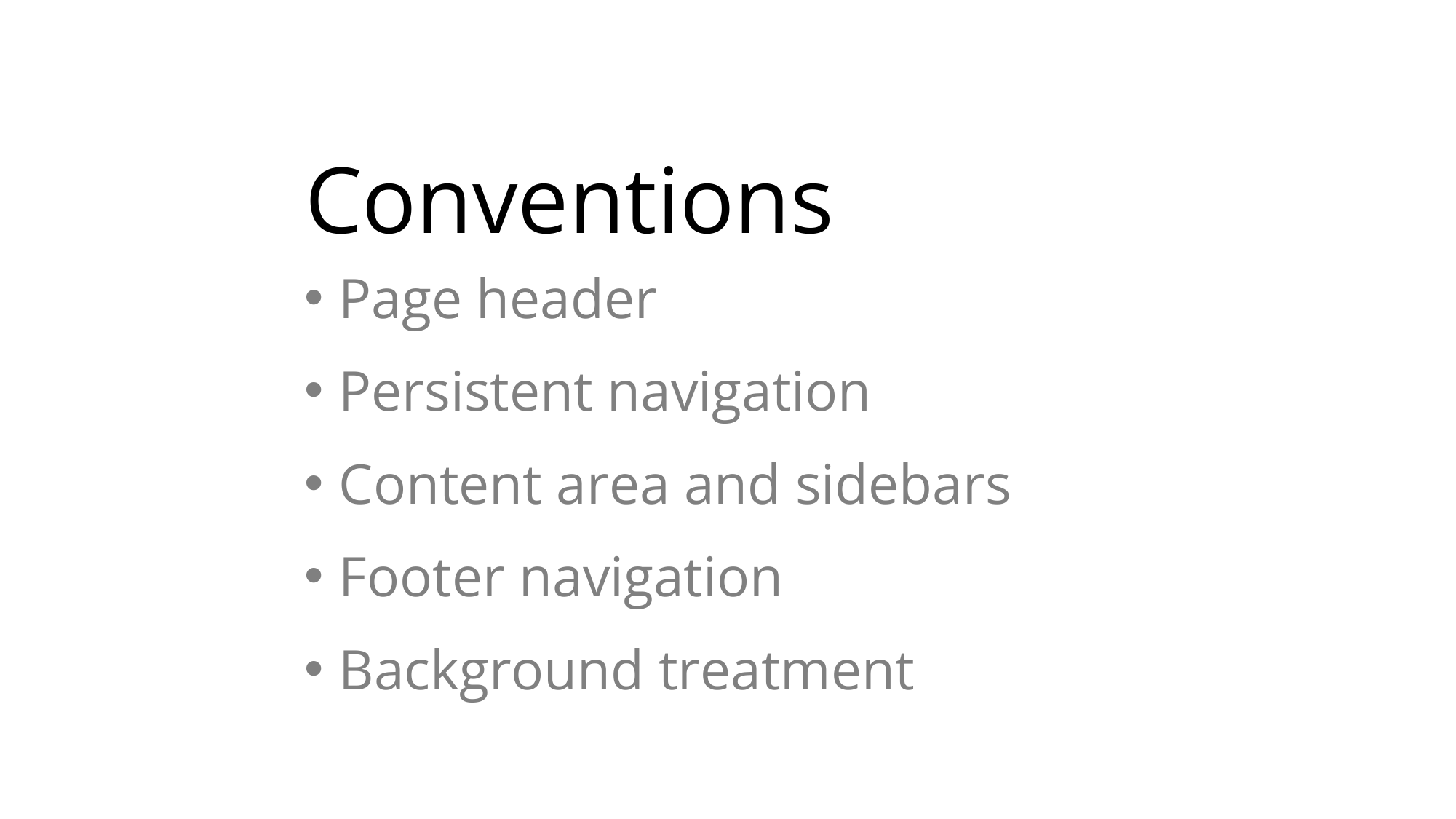

# Conventions
Page header
Persistent navigation
Content area and sidebars
Footer navigation
Background treatment